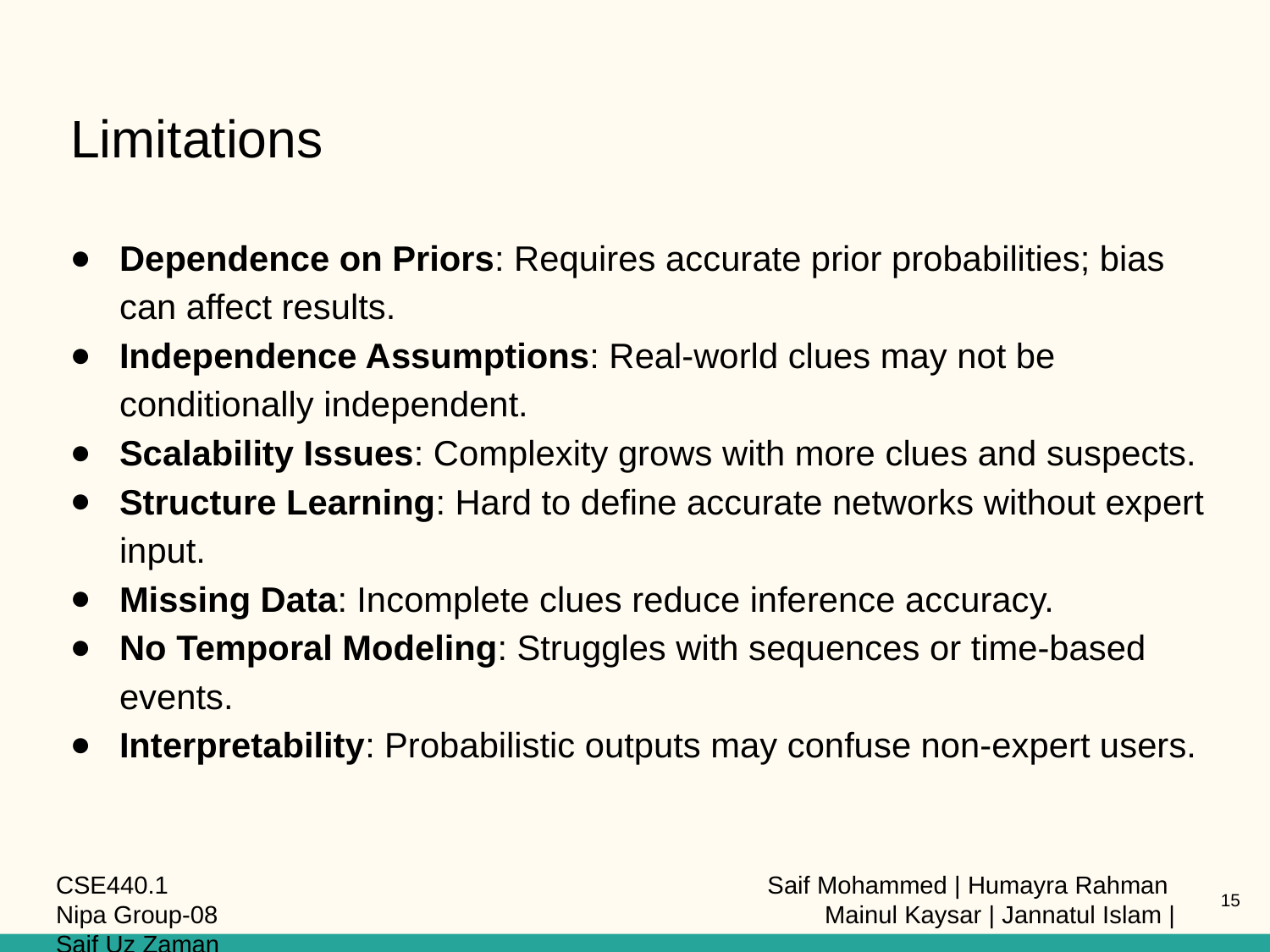

# Limitations
Dependence on Priors: Requires accurate prior probabilities; bias can affect results.
Independence Assumptions: Real-world clues may not be conditionally independent.
Scalability Issues: Complexity grows with more clues and suspects.
Structure Learning: Hard to define accurate networks without expert input.
Missing Data: Incomplete clues reduce inference accuracy.
No Temporal Modeling: Struggles with sequences or time-based events.
Interpretability: Probabilistic outputs may confuse non-expert users.

CSE440.1 				              	           Saif Mohammed | Humayra Rahman Nipa Group-08					 Mainul Kaysar | Jannatul Islam | Saif Uz Zaman
15